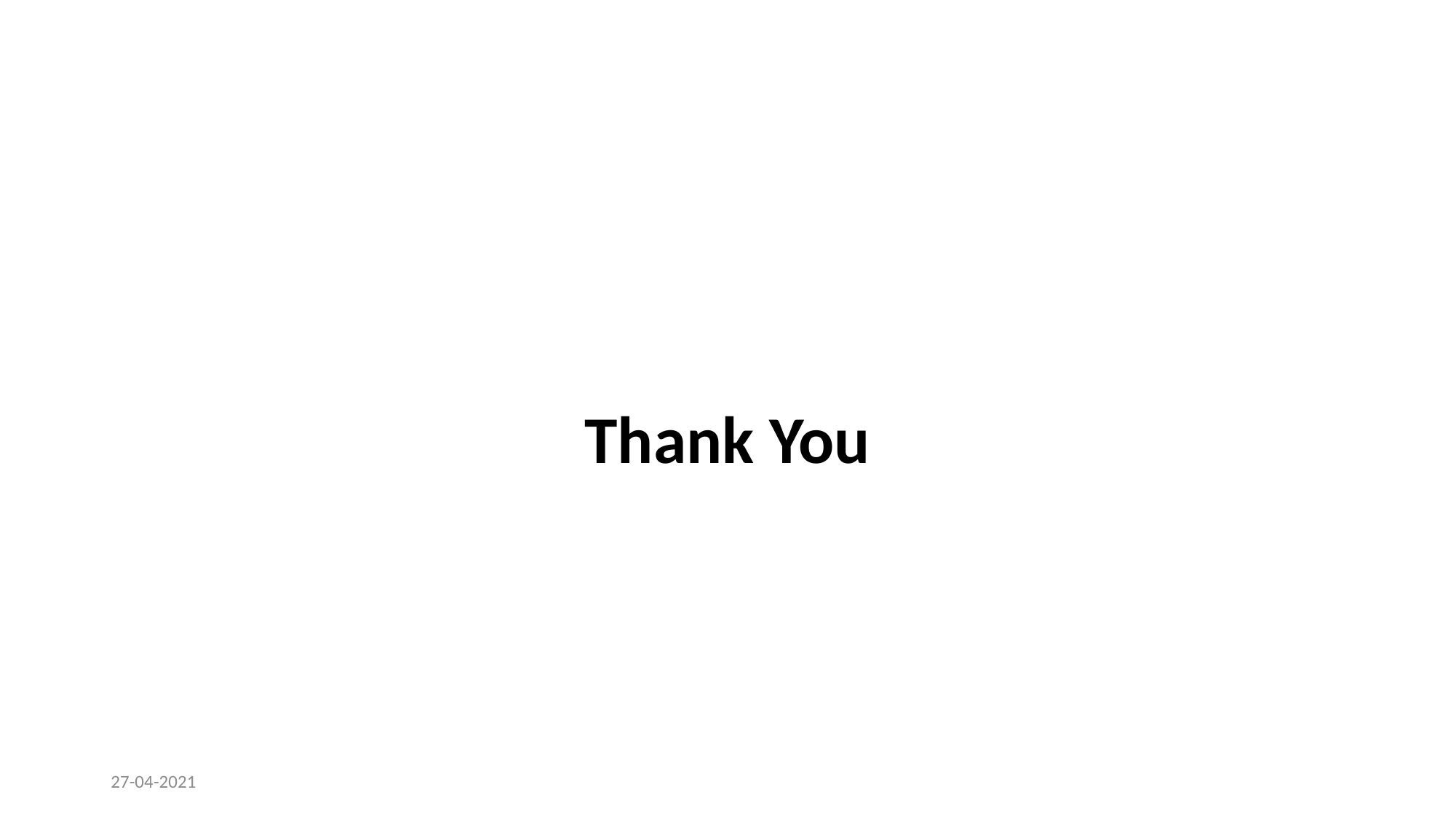

#

Thank You
27-04-2021
JSPM's Rajarshi Shahu College of Engineering
35